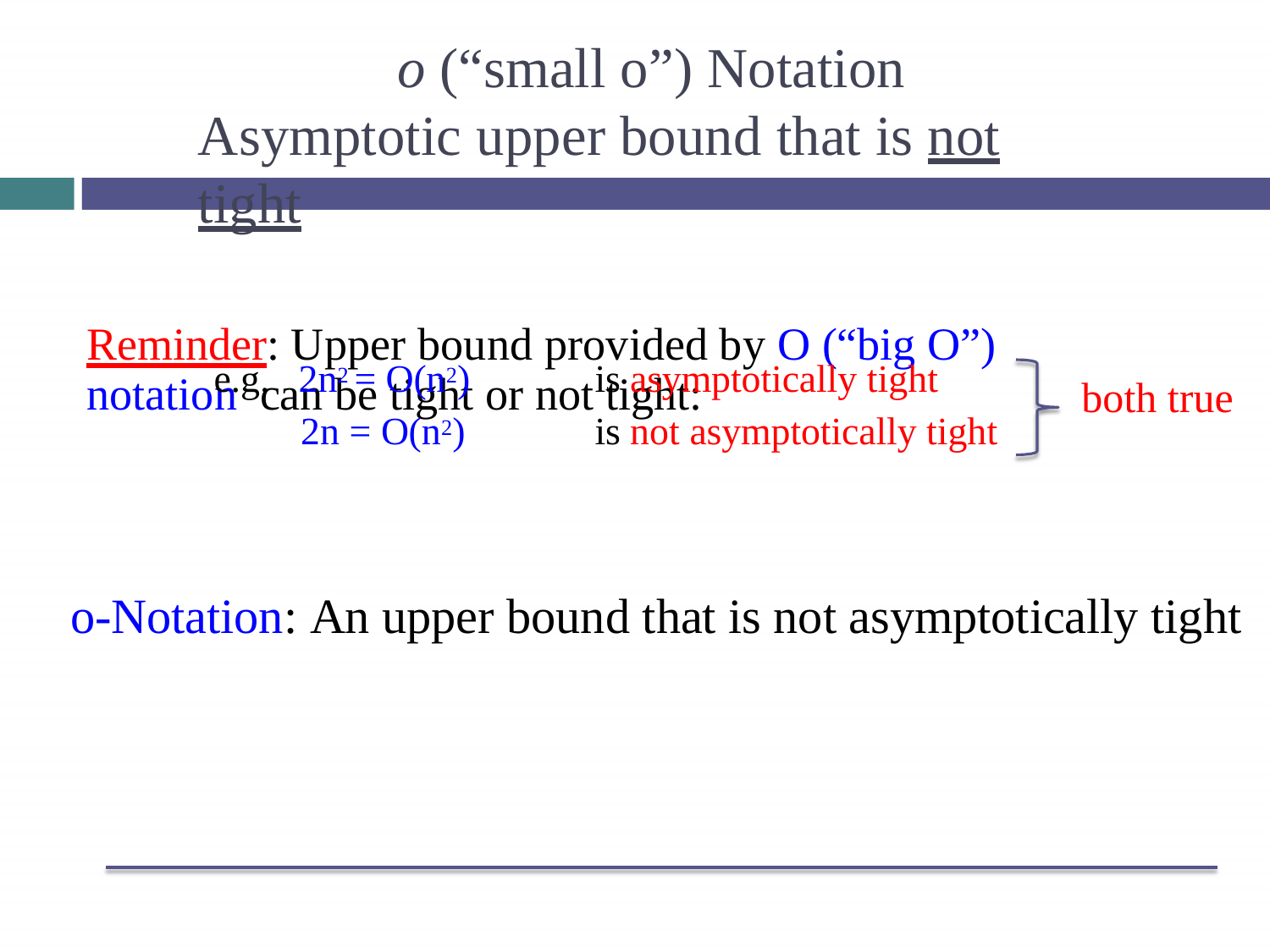

o (“small o”) Notation  Asymptotic upper bound that is not tight

Reminder: Upper bound provided by O (“big O”) notation  can be tight or not tight:
is asymptotically tight
is not asymptotically tight
2n2 = O(n2)
2n = O(n2)
e.g.

both true

o-Notation: An upper bound that is not asymptotically tight